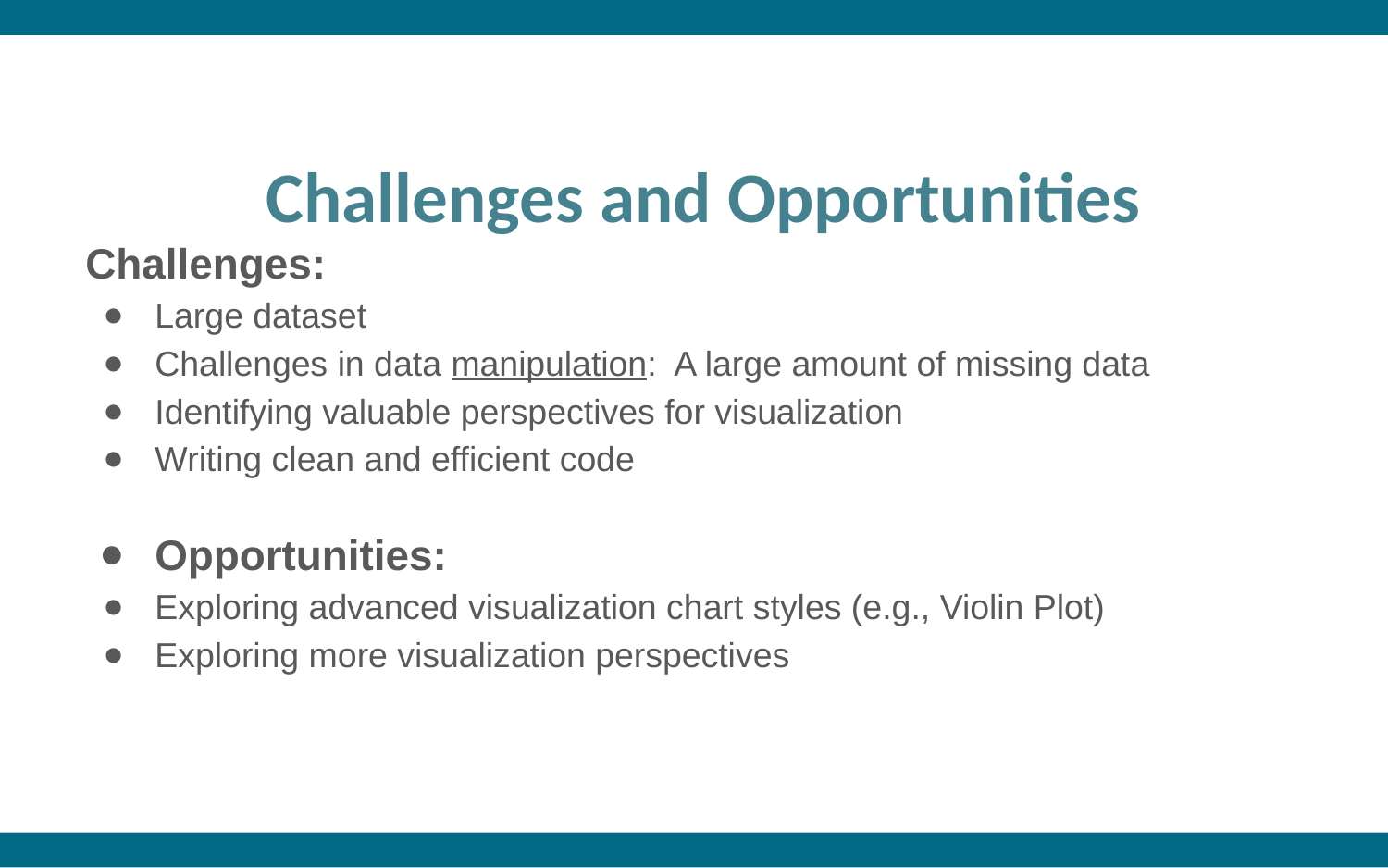

Challenges and Opportunities
Challenges:
Large dataset
Challenges in data manipulation:  A large amount of missing data
Identifying valuable perspectives for visualization
Writing clean and efficient code

Opportunities:
Exploring advanced visualization chart styles (e.g., Violin Plot)
Exploring more visualization perspectives